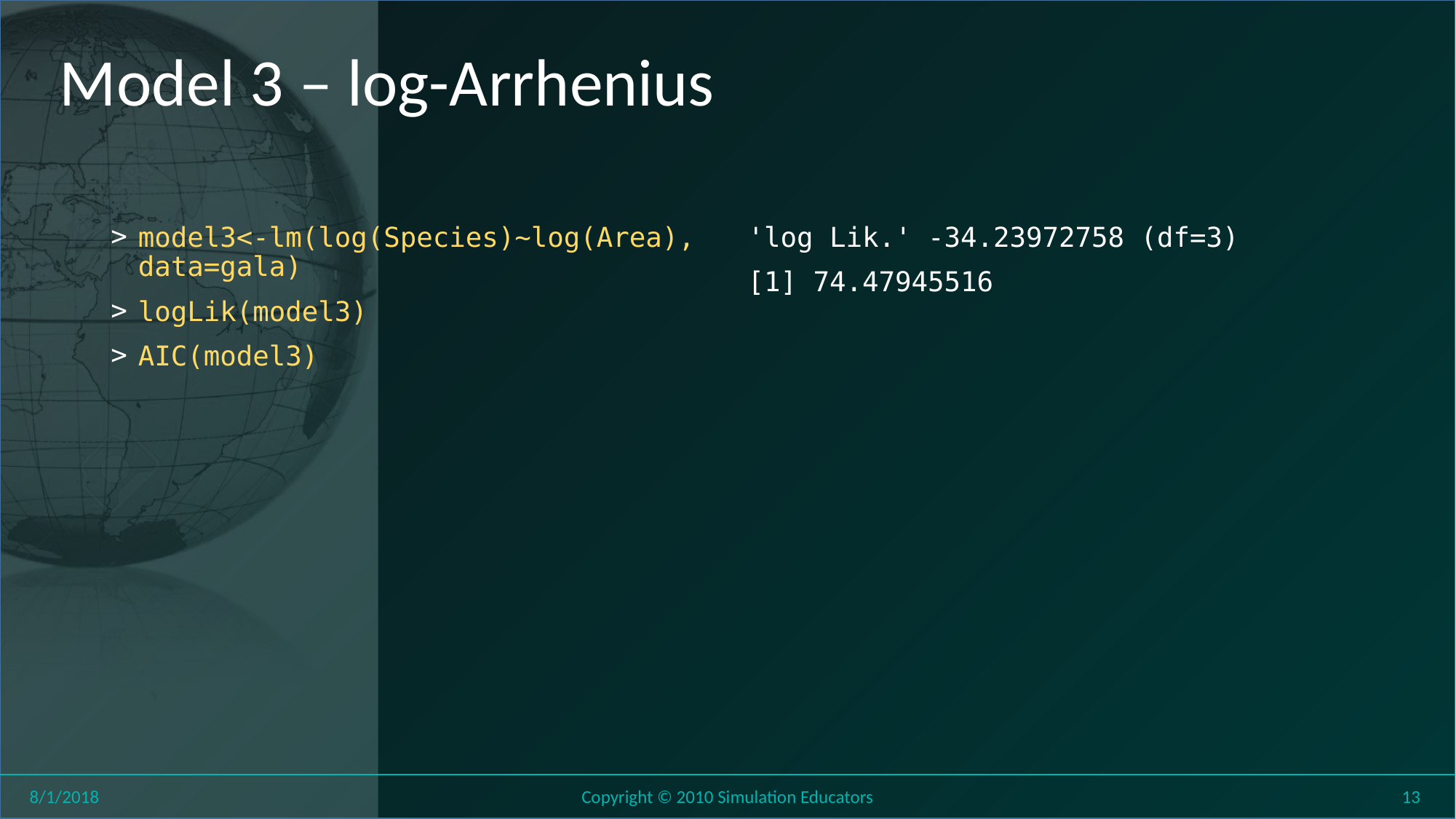

# Model 3 – log-Arrhenius
model3<-lm(log(Species)~log(Area), data=gala)
logLik(model3)
AIC(model3)
'log Lik.' -34.23972758 (df=3)
[1] 74.47945516
8/1/2018
Copyright © 2010 Simulation Educators
13